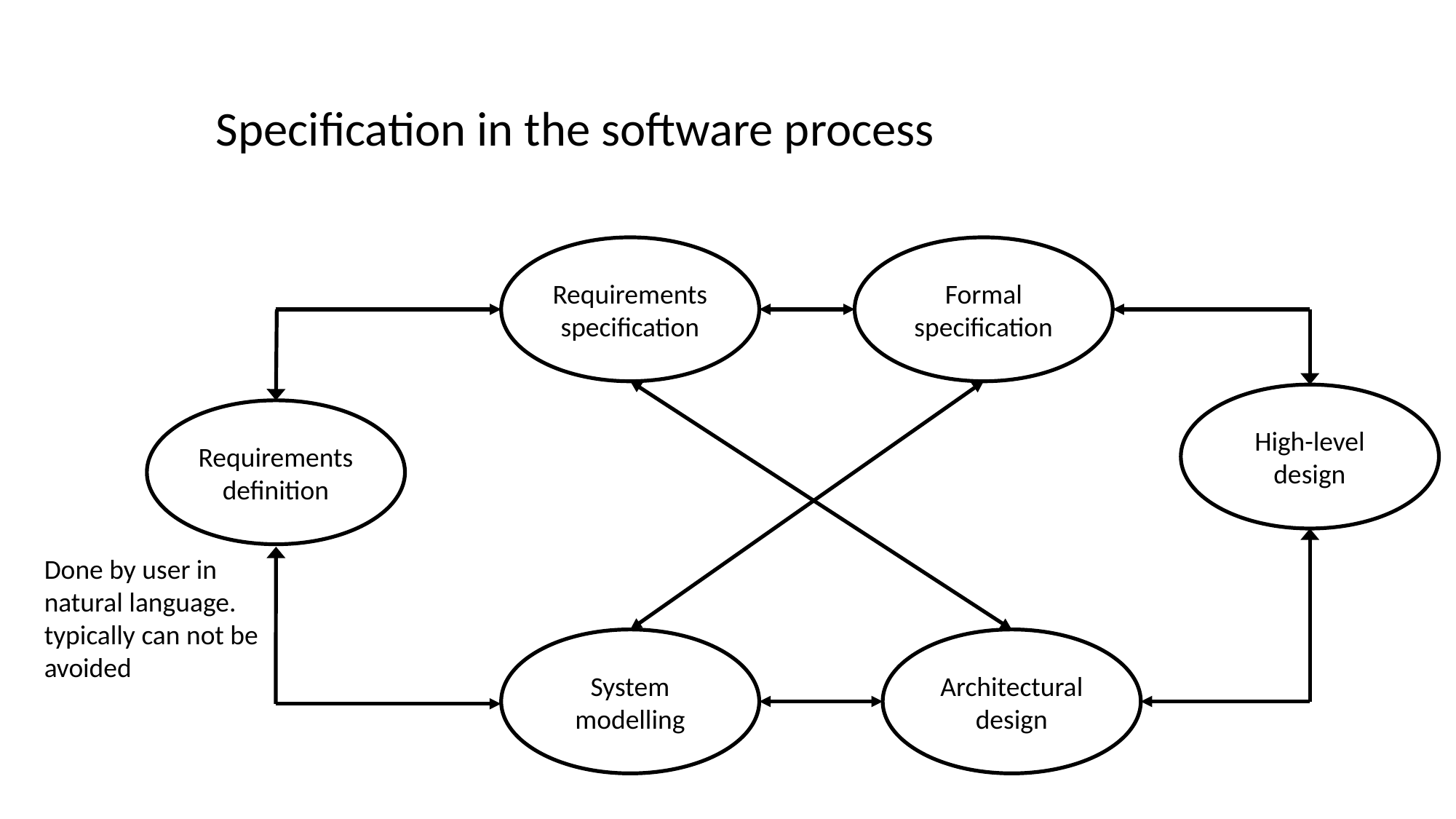

Specification in the software process
Requirements specification
Formal specification
High-level design
Requirements definition
System modelling
Architectural design
Done by user in natural language. typically can not be avoided